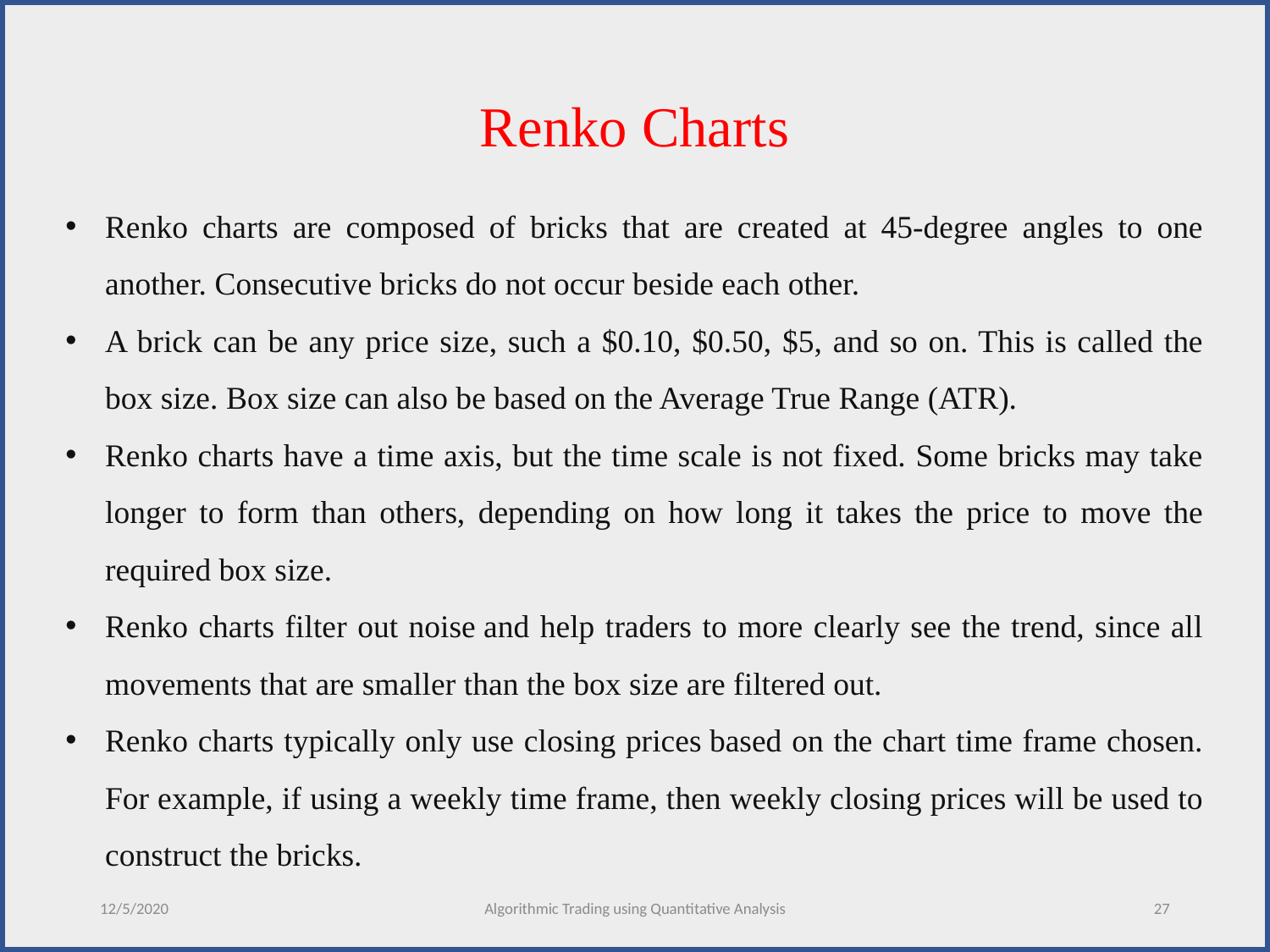

Renko Charts
Renko charts are composed of bricks that are created at 45-degree angles to one another. Consecutive bricks do not occur beside each other.
A brick can be any price size, such a $0.10, $0.50, $5, and so on. This is called the box size. Box size can also be based on the Average True Range (ATR).
Renko charts have a time axis, but the time scale is not fixed. Some bricks may take longer to form than others, depending on how long it takes the price to move the required box size.
Renko charts filter out noise and help traders to more clearly see the trend, since all movements that are smaller than the box size are filtered out.
Renko charts typically only use closing prices based on the chart time frame chosen. For example, if using a weekly time frame, then weekly closing prices will be used to construct the bricks.
12/5/2020
Algorithmic Trading using Quantitative Analysis
27